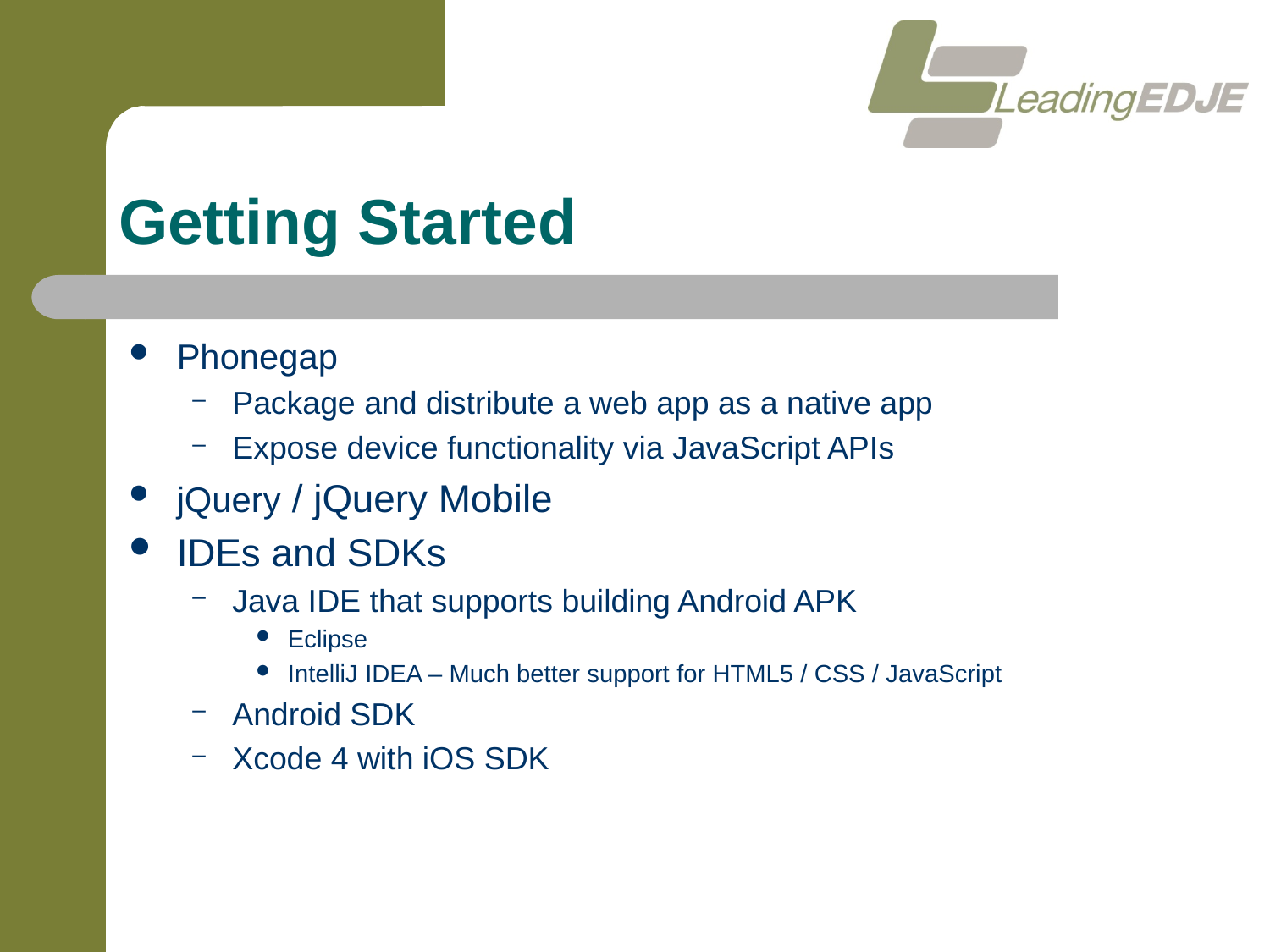

# Getting Started
Phonegap
Package and distribute a web app as a native app
Expose device functionality via JavaScript APIs
jQuery / jQuery Mobile
IDEs and SDKs
Java IDE that supports building Android APK
Eclipse
IntelliJ IDEA – Much better support for HTML5 / CSS / JavaScript
Android SDK
Xcode 4 with iOS SDK